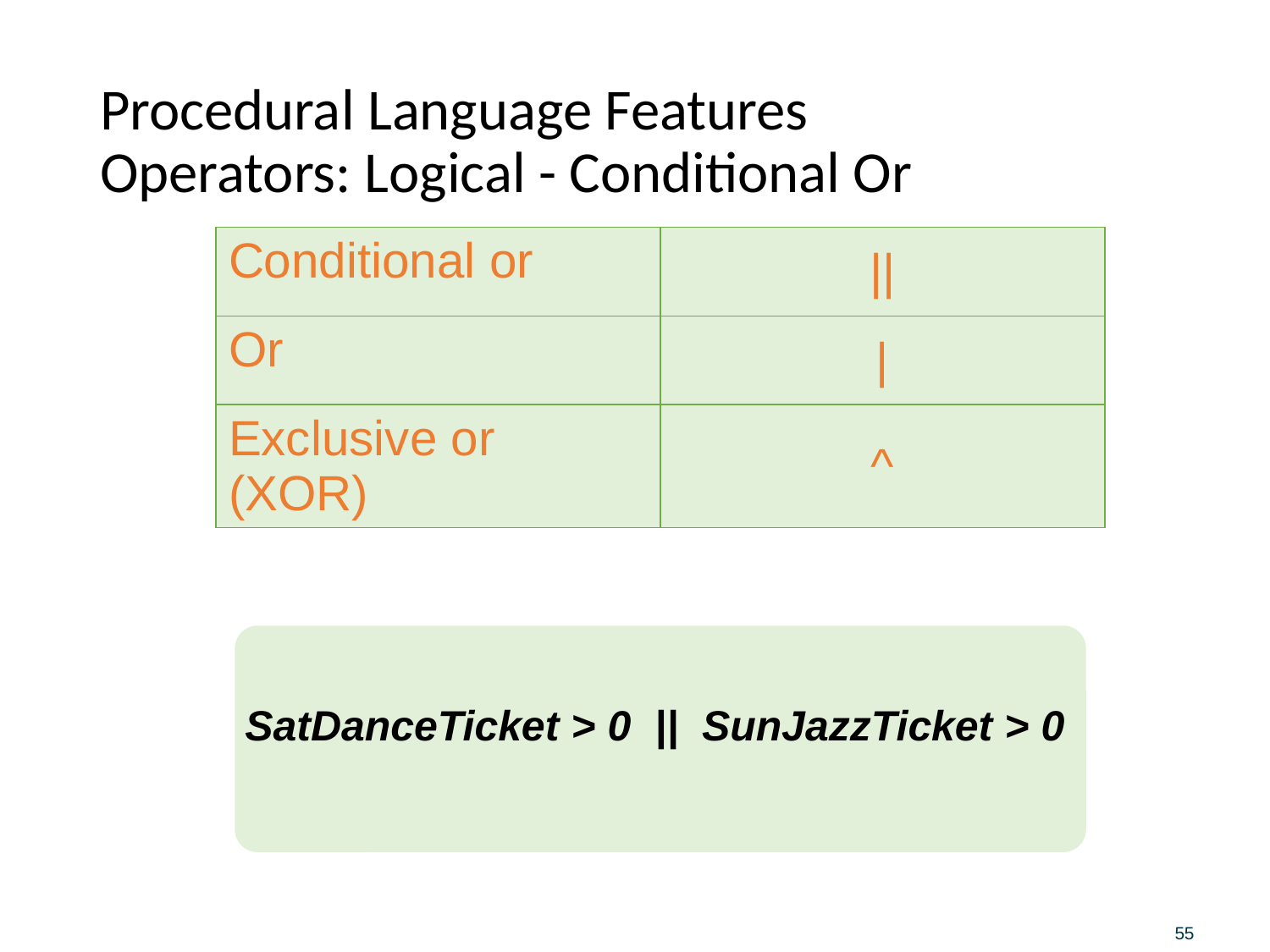

# Procedural Language Features Operators: Logical - Conditional Or
| Conditional or | || |
| --- | --- |
| Or | | |
| Exclusive or (XOR) | ^ |

SatDanceTicket > 0  ||  SunJazzTicket > 0
55